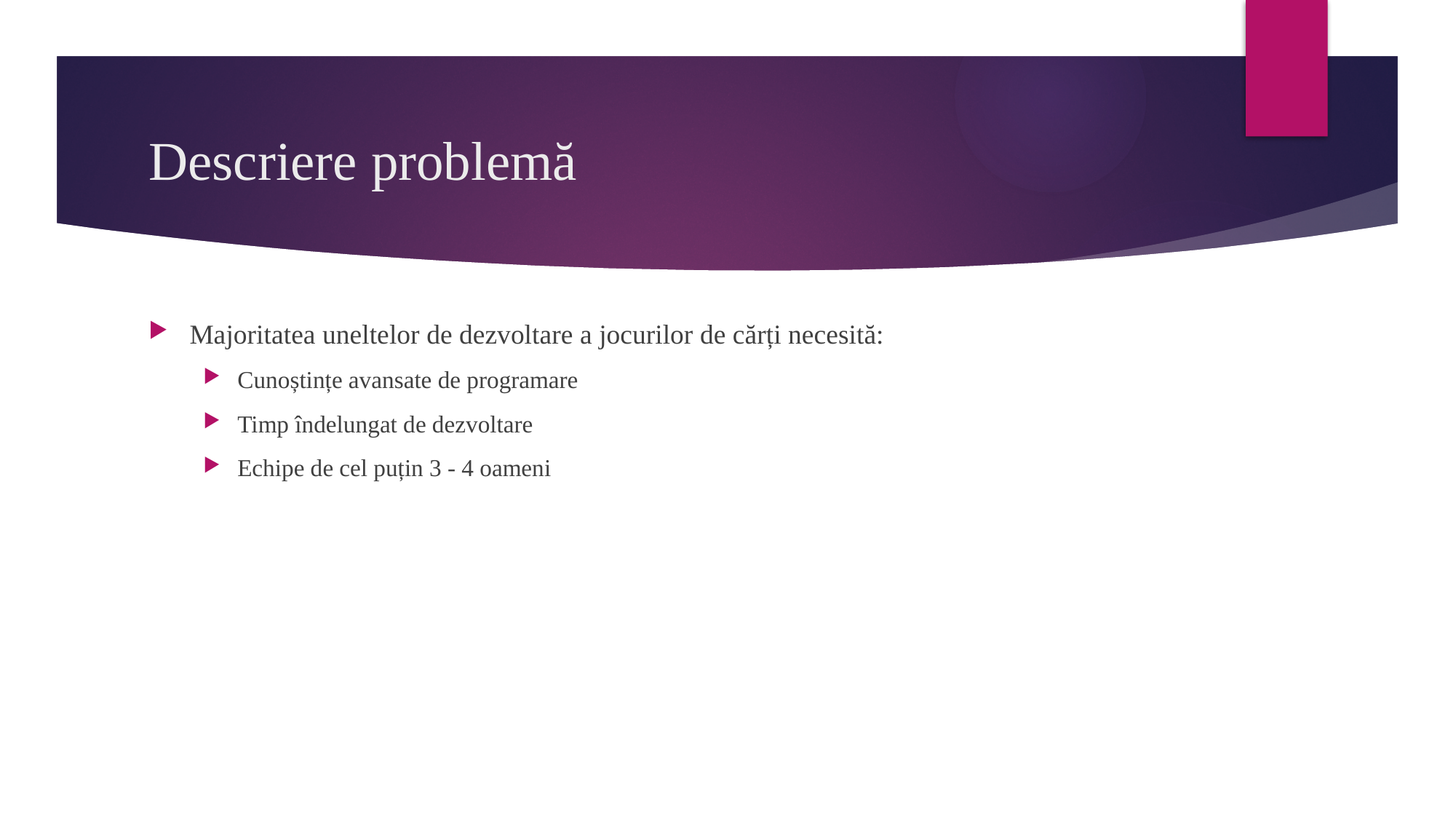

# Descriere problemă
Majoritatea uneltelor de dezvoltare a jocurilor de cărți necesită:
Cunoștințe avansate de programare
Timp îndelungat de dezvoltare
Echipe de cel puțin 3 - 4 oameni